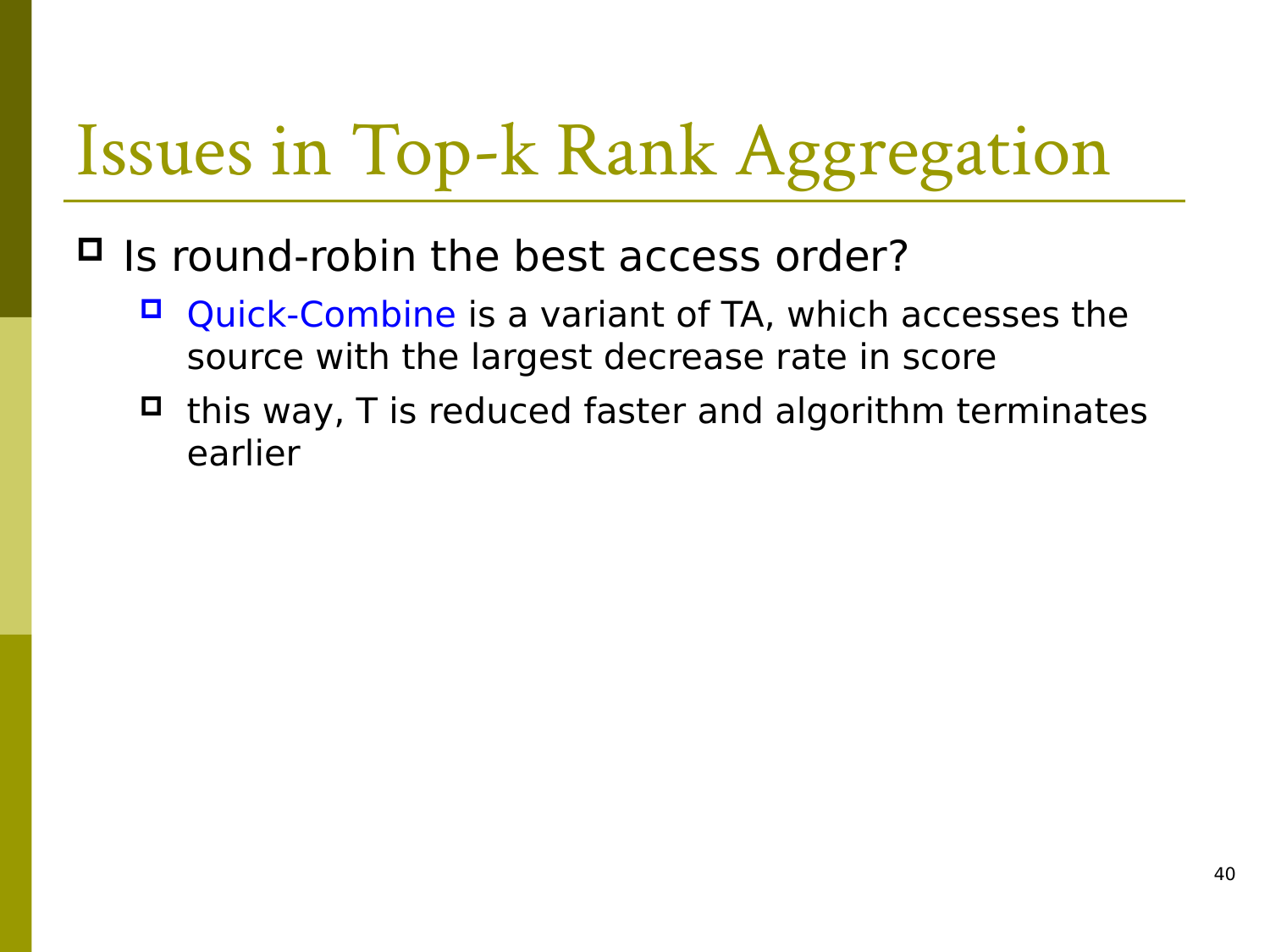

Issues in Top-k Rank Aggregation
Is round-robin the best access order?
Quick-Combine is a variant of TA, which accesses the source with the largest decrease rate in score
this way, T is reduced faster and algorithm terminates earlier
40